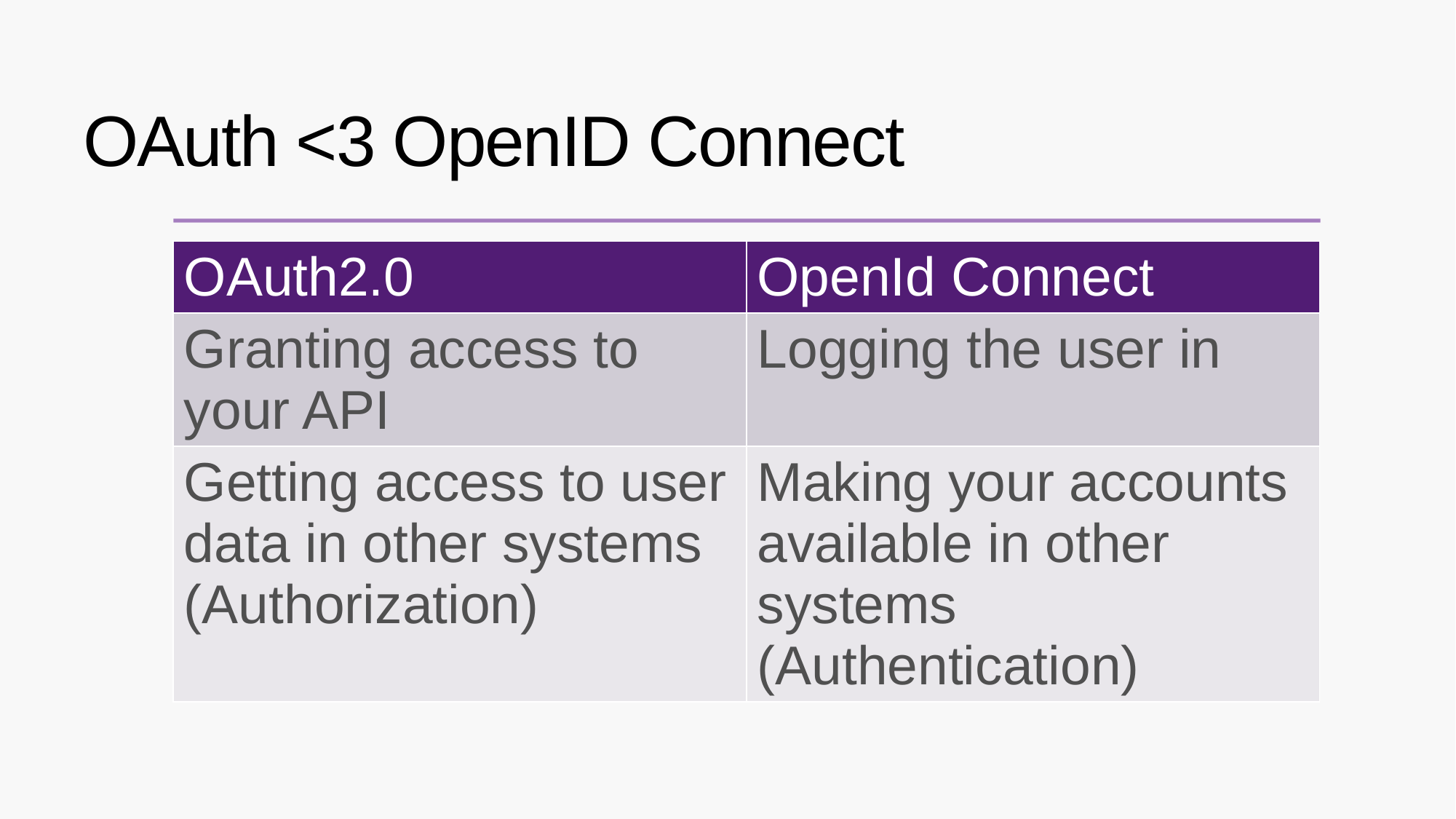

# OAuth <3 OpenID Connect
| OAuth2.0 | OpenId Connect |
| --- | --- |
| Granting access to your API | Logging the user in |
| Getting access to user data in other systems (Authorization) | Making your accounts available in other systems (Authentication) |